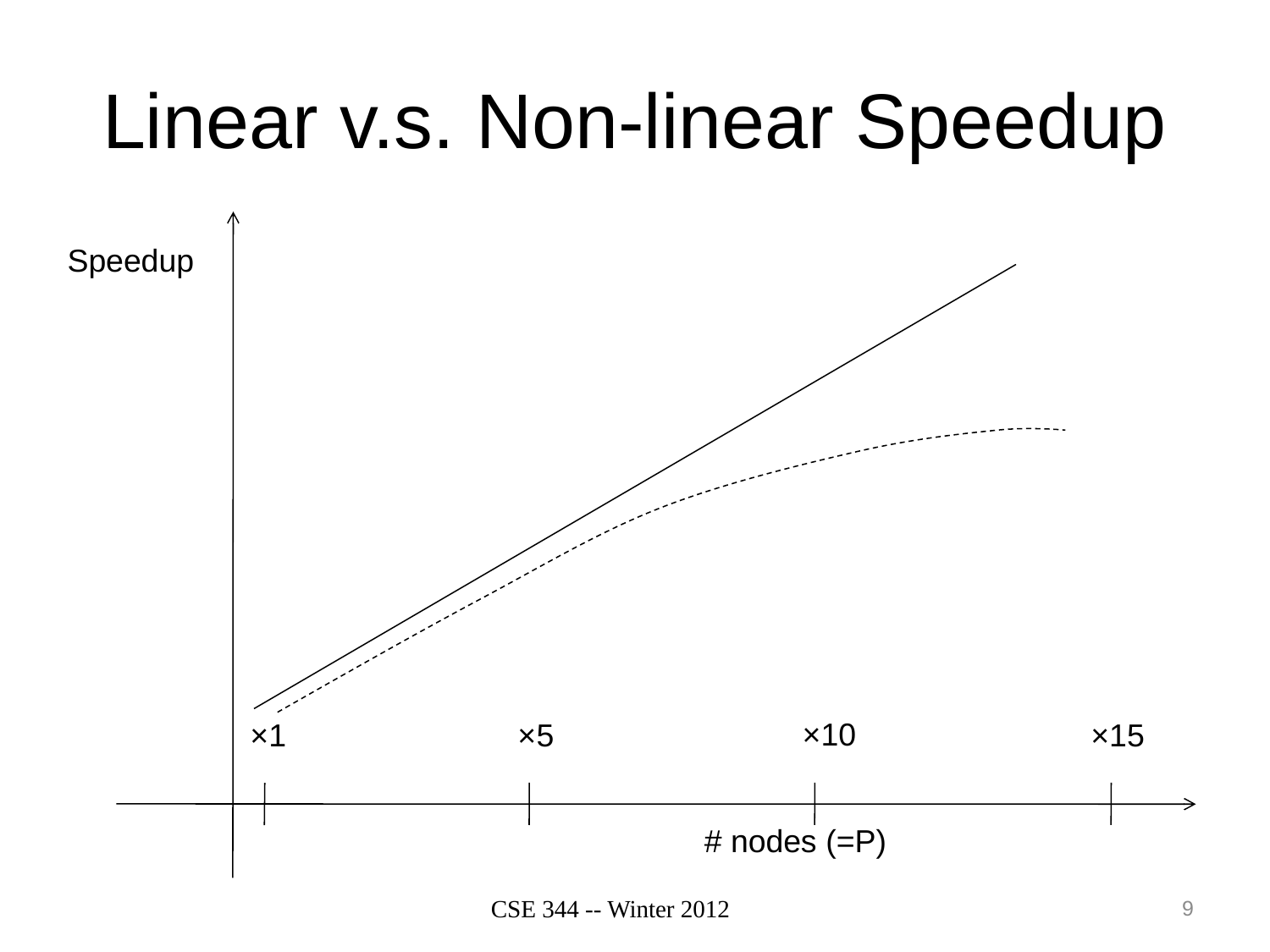

# Linear v.s. Non-linear Speedup
Speedup

×10
×1
×5
×15
# nodes (=P)
CSE 344 -- Winter 2012
9